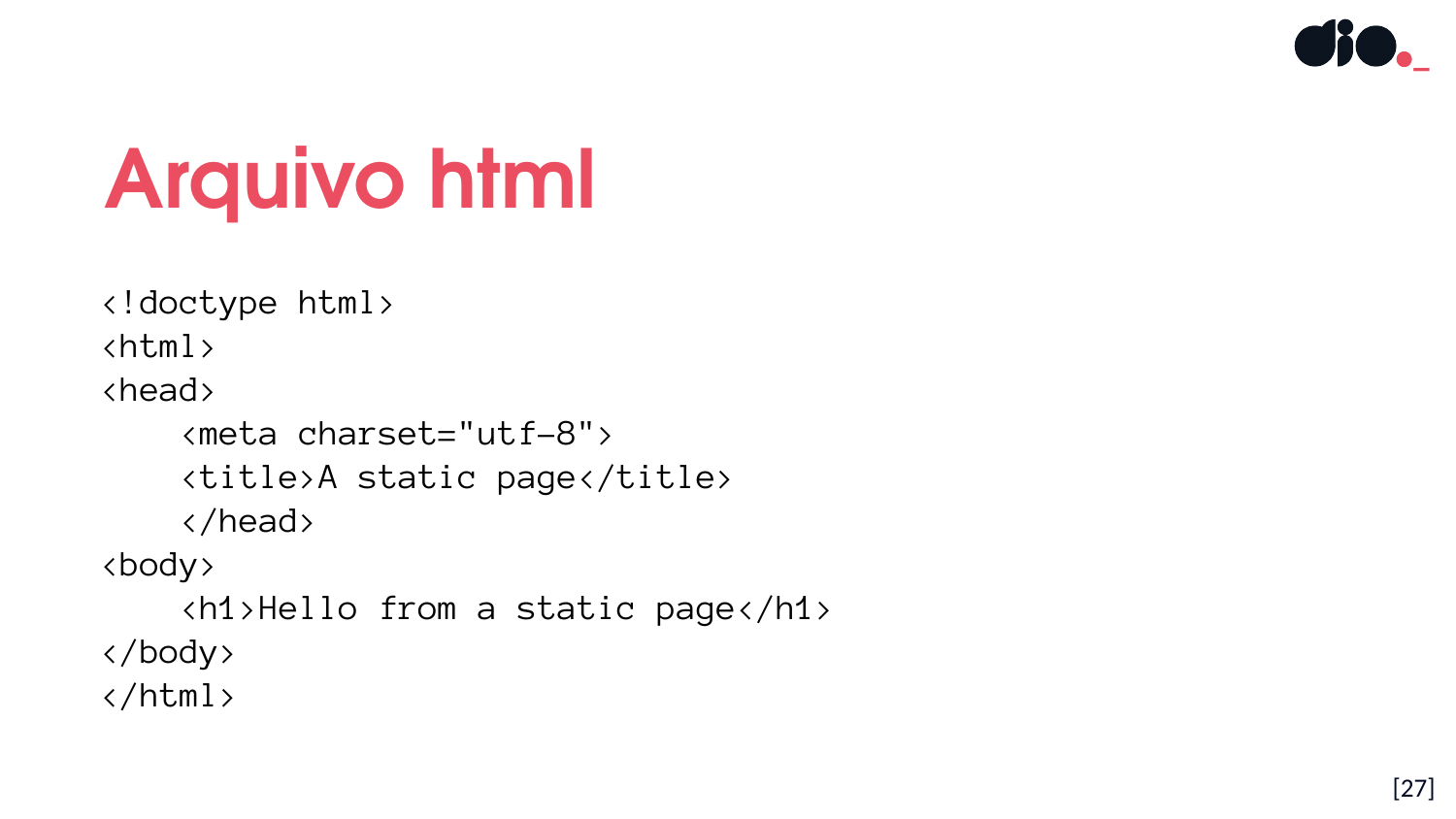

Arquivo html
<!doctype html>
<html>
<head>
    <meta charset="utf-8">
    <title>A static page</title>
    </head>
<body>
    <h1>Hello from a static page</h1>
</body>
</html>
[27]